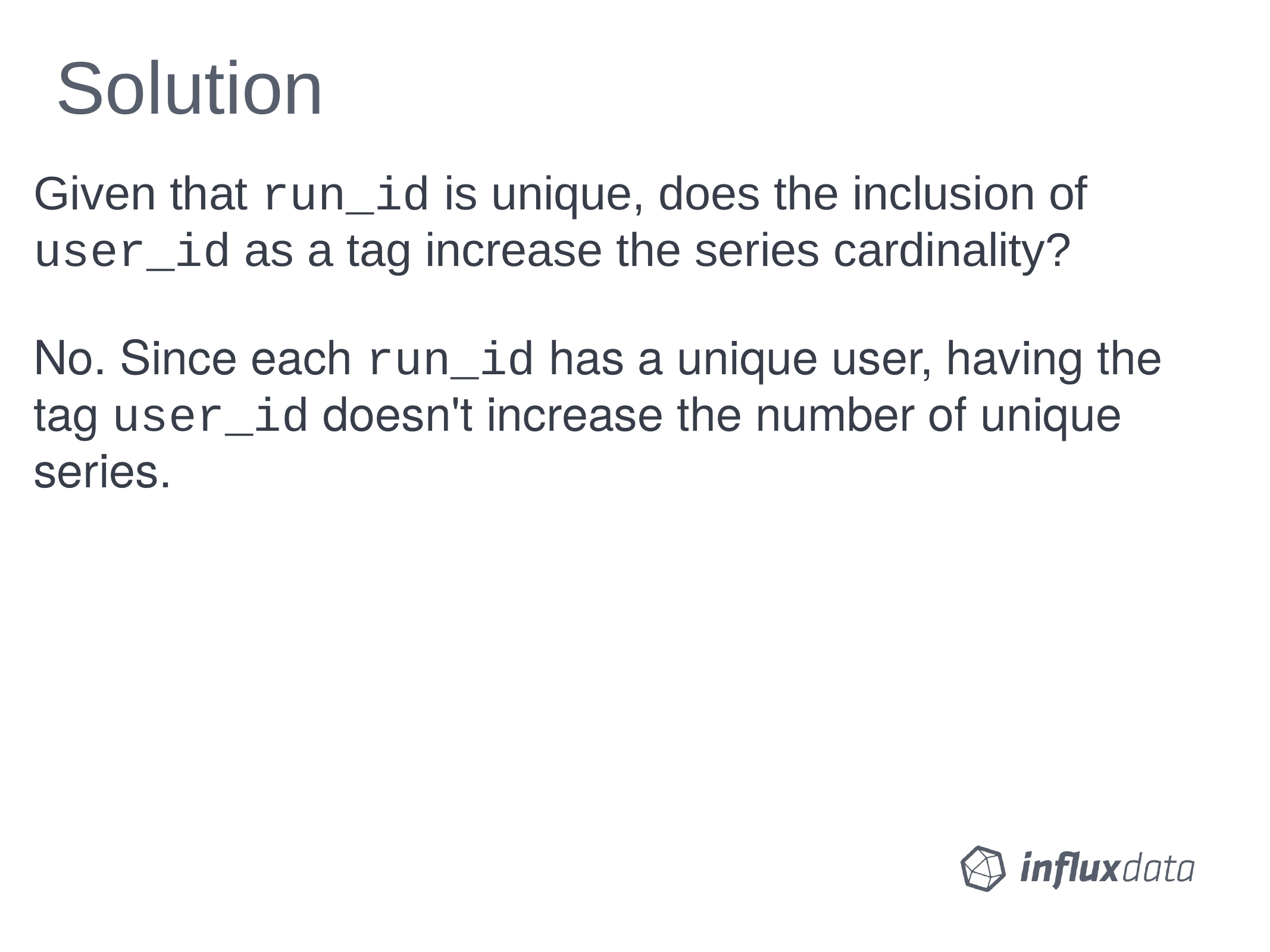

# Solution
Given that run_id is unique, does the inclusion of user_id as a tag increase the series cardinality?
No. Since each run_id has a unique user, having the tag user_id doesn't increase the number of unique series.